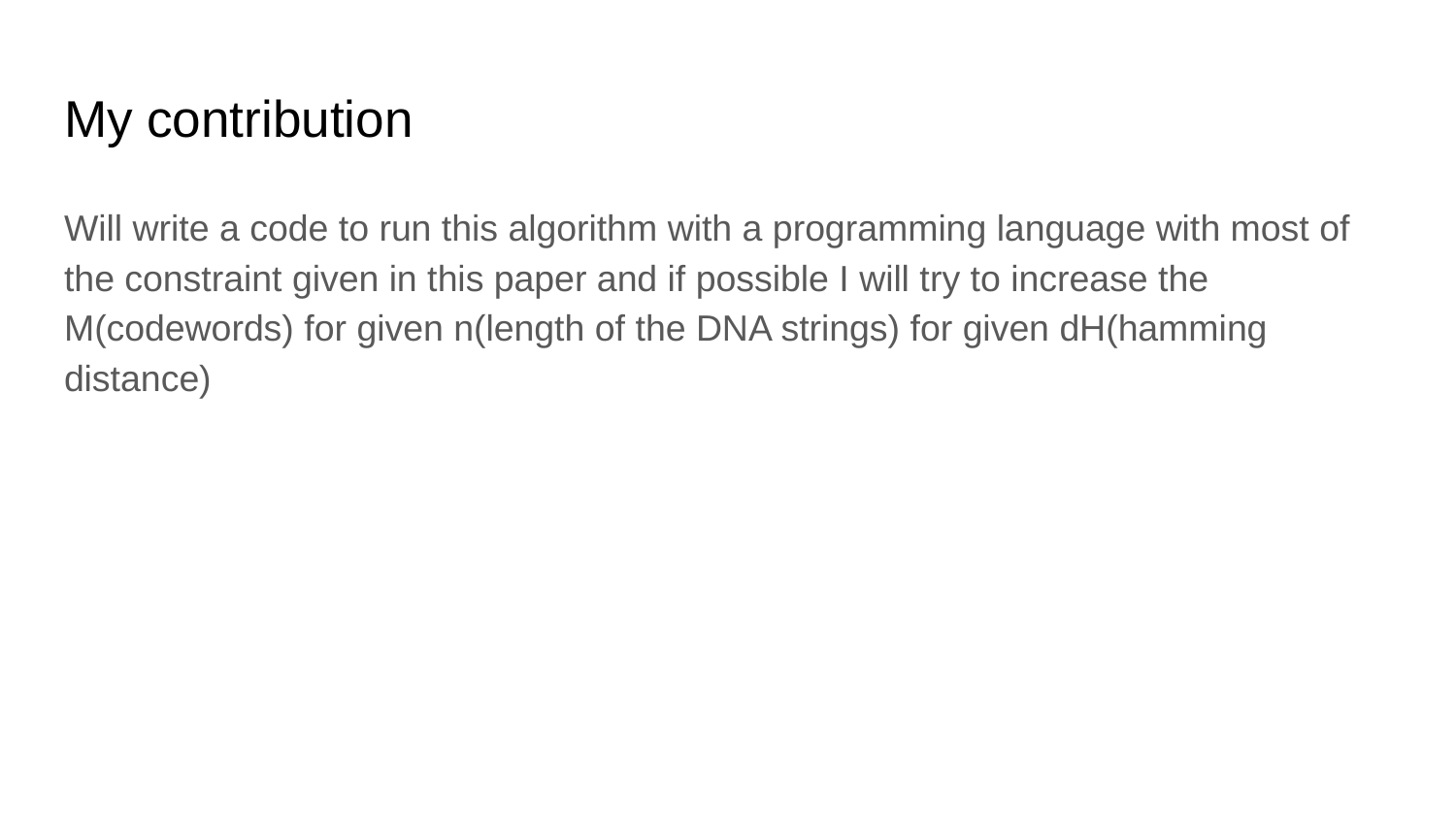

# My contribution
Will write a code to run this algorithm with a programming language with most of the constraint given in this paper and if possible I will try to increase the M(codewords) for given n(length of the DNA strings) for given dH(hamming distance)